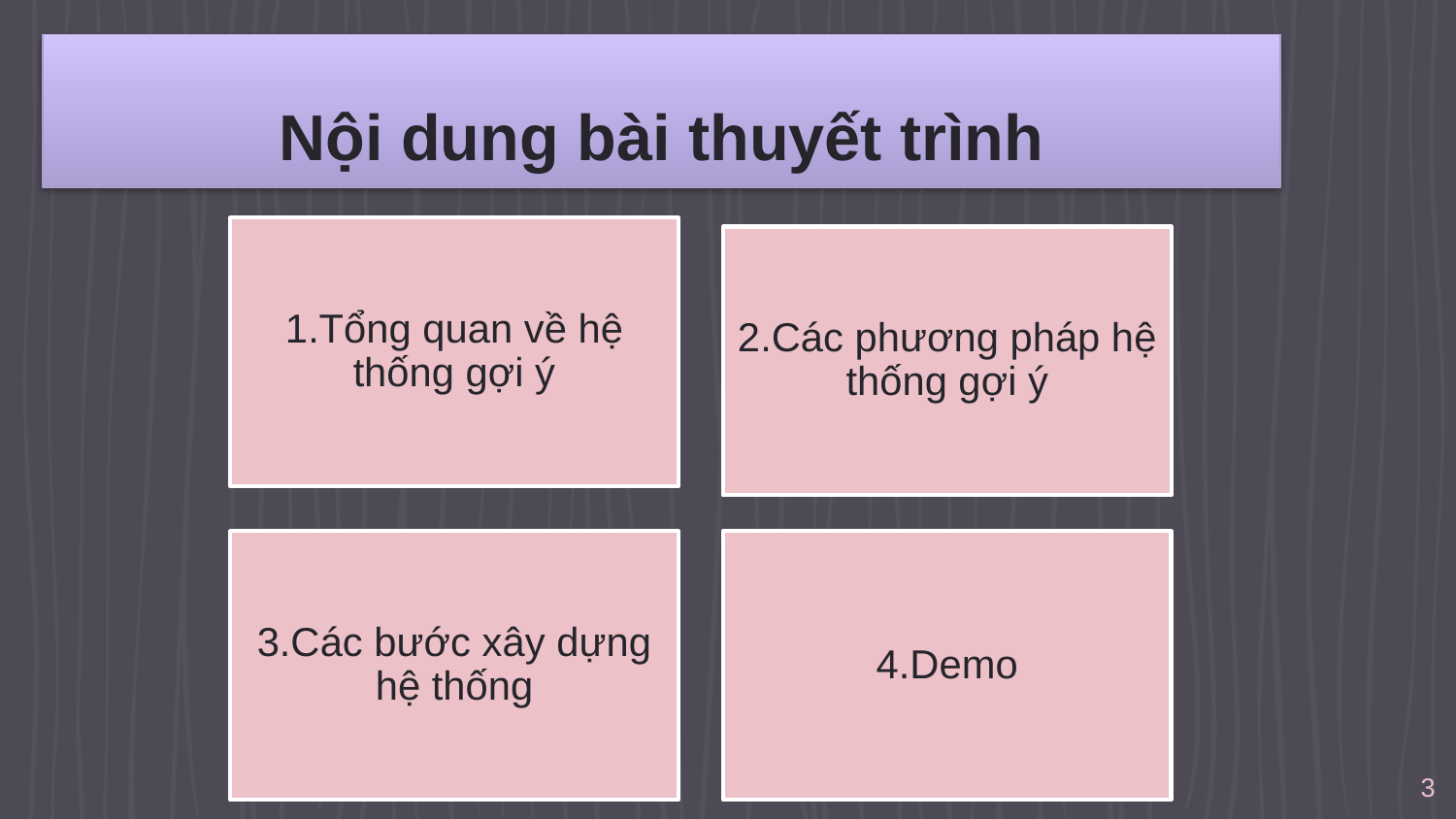

Nội dung bài thuyết trình
1.Tổng quan về hệ thống gợi ý
2.Các phương pháp hệ thống gợi ý
3.Các bước xây dựng hệ thống
4.Demo
3